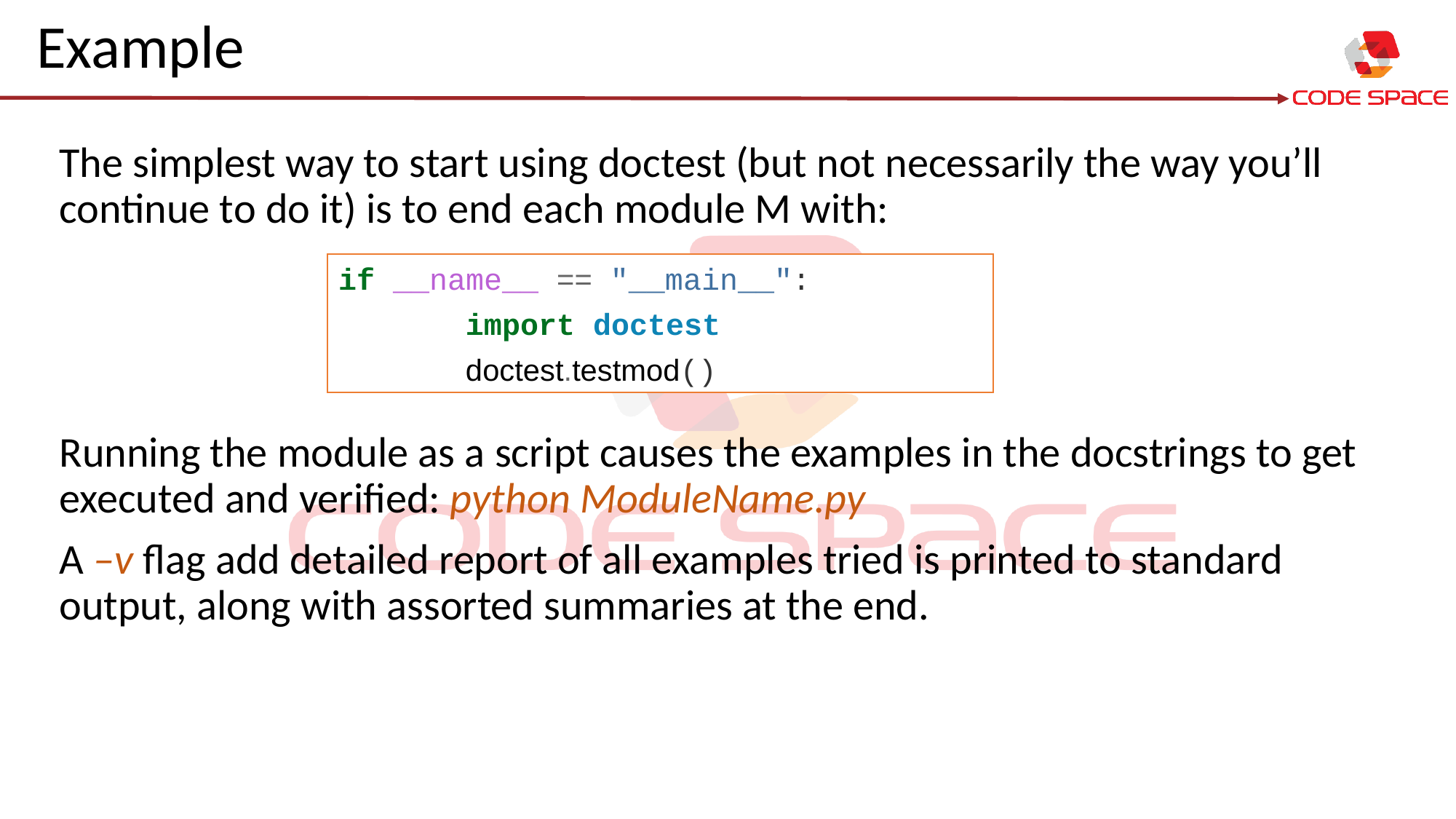

# Example
The simplest way to start using doctest (but not necessarily the way you’ll continue to do it) is to end each module M with:

Running the module as a script causes the examples in the docstrings to get executed and verified: python ModuleName.py
A –v flag add detailed report of all examples tried is printed to standard output, along with assorted summaries at the end.
if __name__ == "__main__":
	 import doctest
	 doctest.testmod()